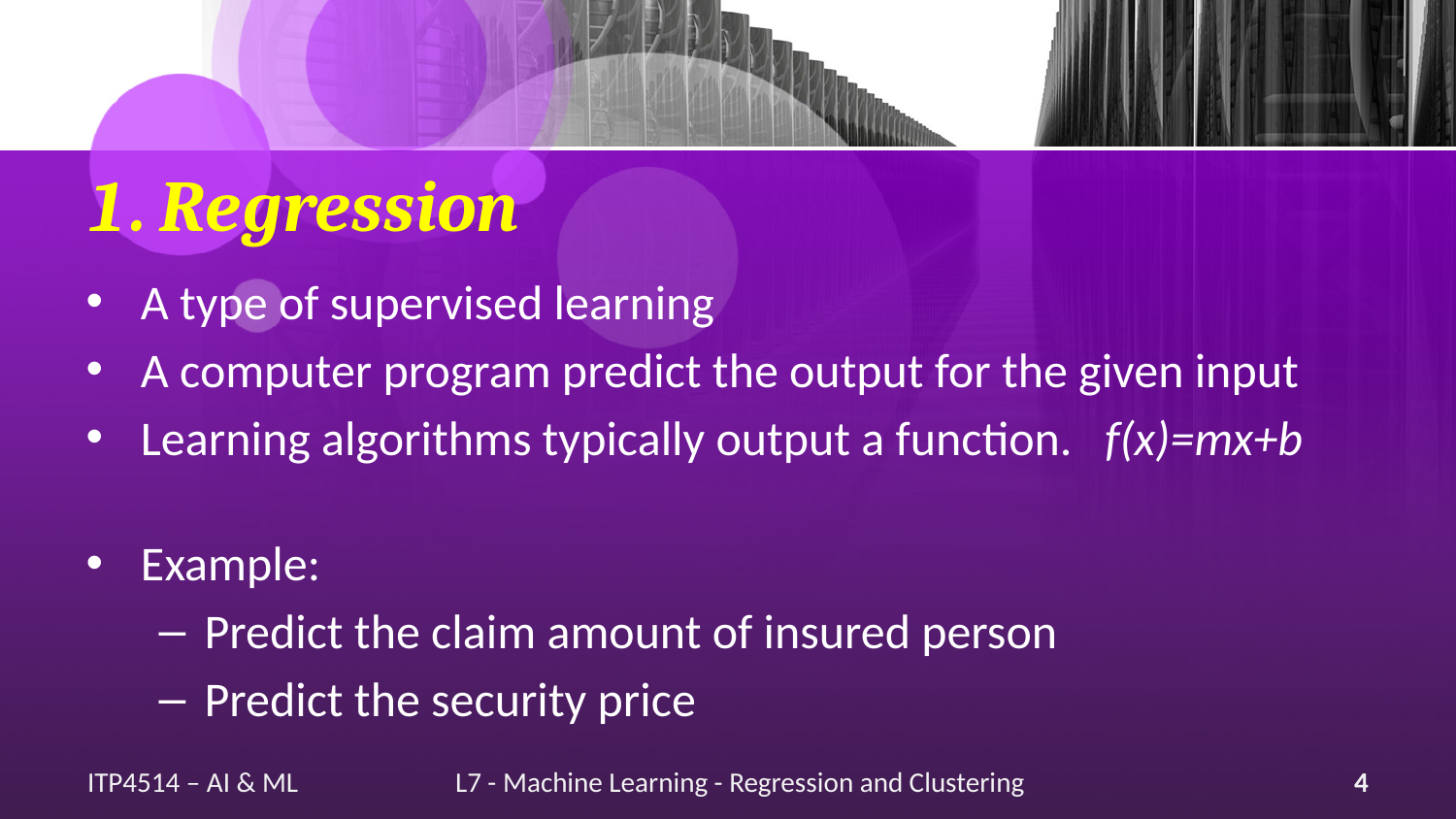

# 1. Regression
A type of supervised learning
A computer program predict the output for the given input
Learning algorithms typically output a function.   f(x)=mx+b

Example:
Predict the claim amount of insured person
Predict the security price
ITP4514 – AI & ML
L7 - Machine Learning - Regression and Clustering
4